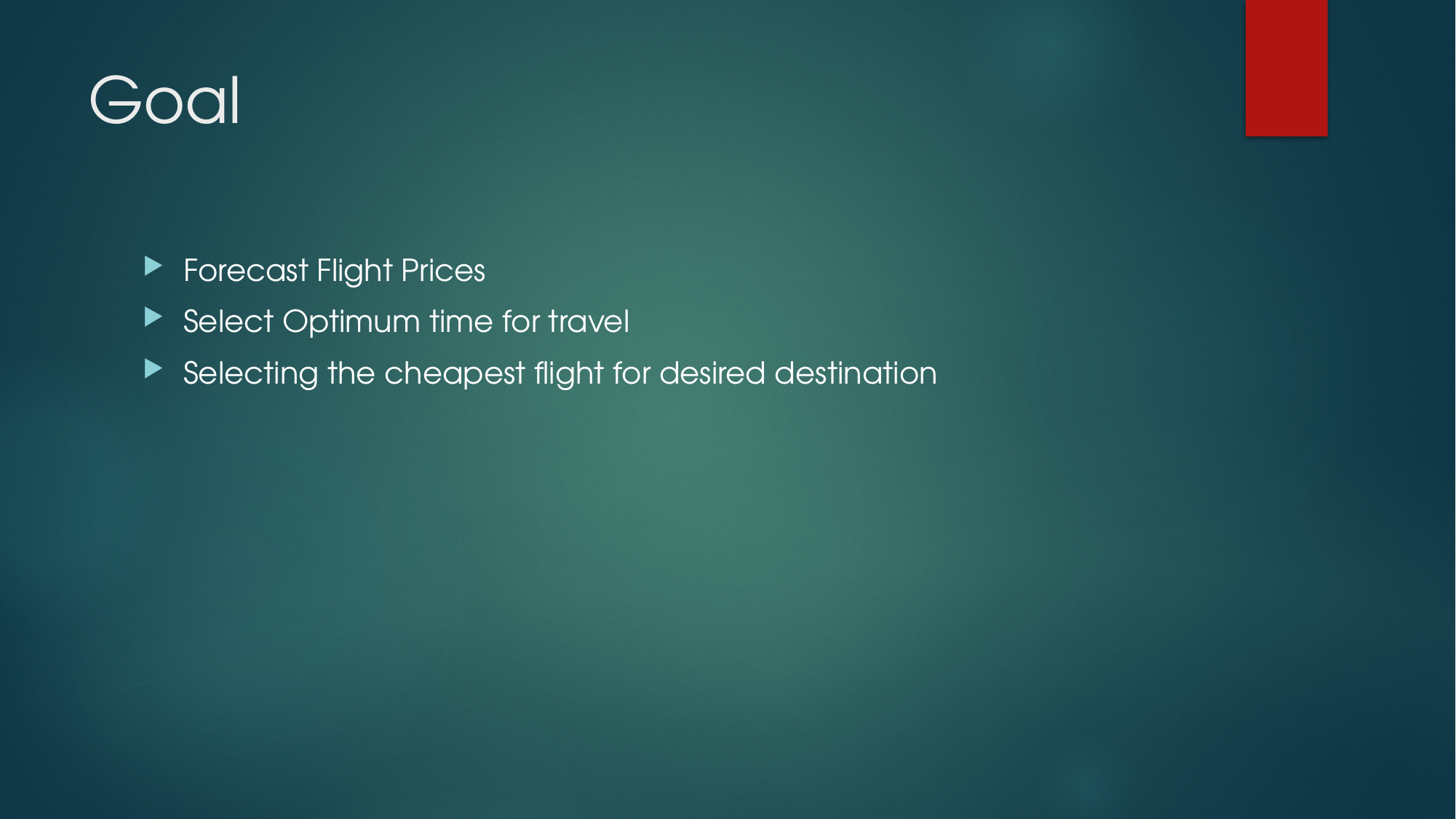

# Goal
Forecast Flight Prices
Select Optimum time for travel
Selecting the cheapest flight for desired destination